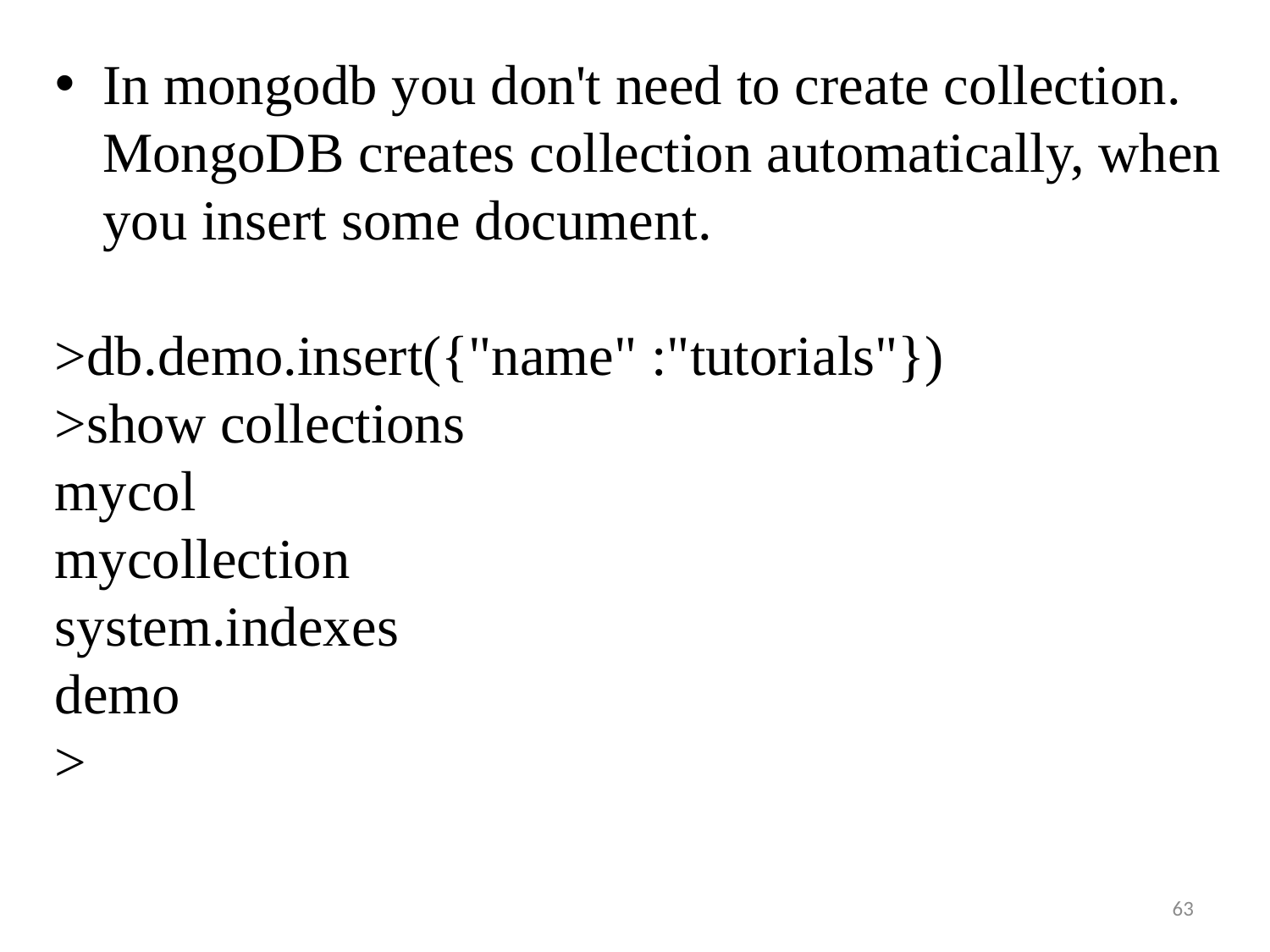

In mongodb you don't need to create collection. MongoDB creates collection automatically, when you insert some document.

>db.demo.insert({"name" :"tutorials"})
>show collections
mycol
mycollection
system.indexes
demo
>

63